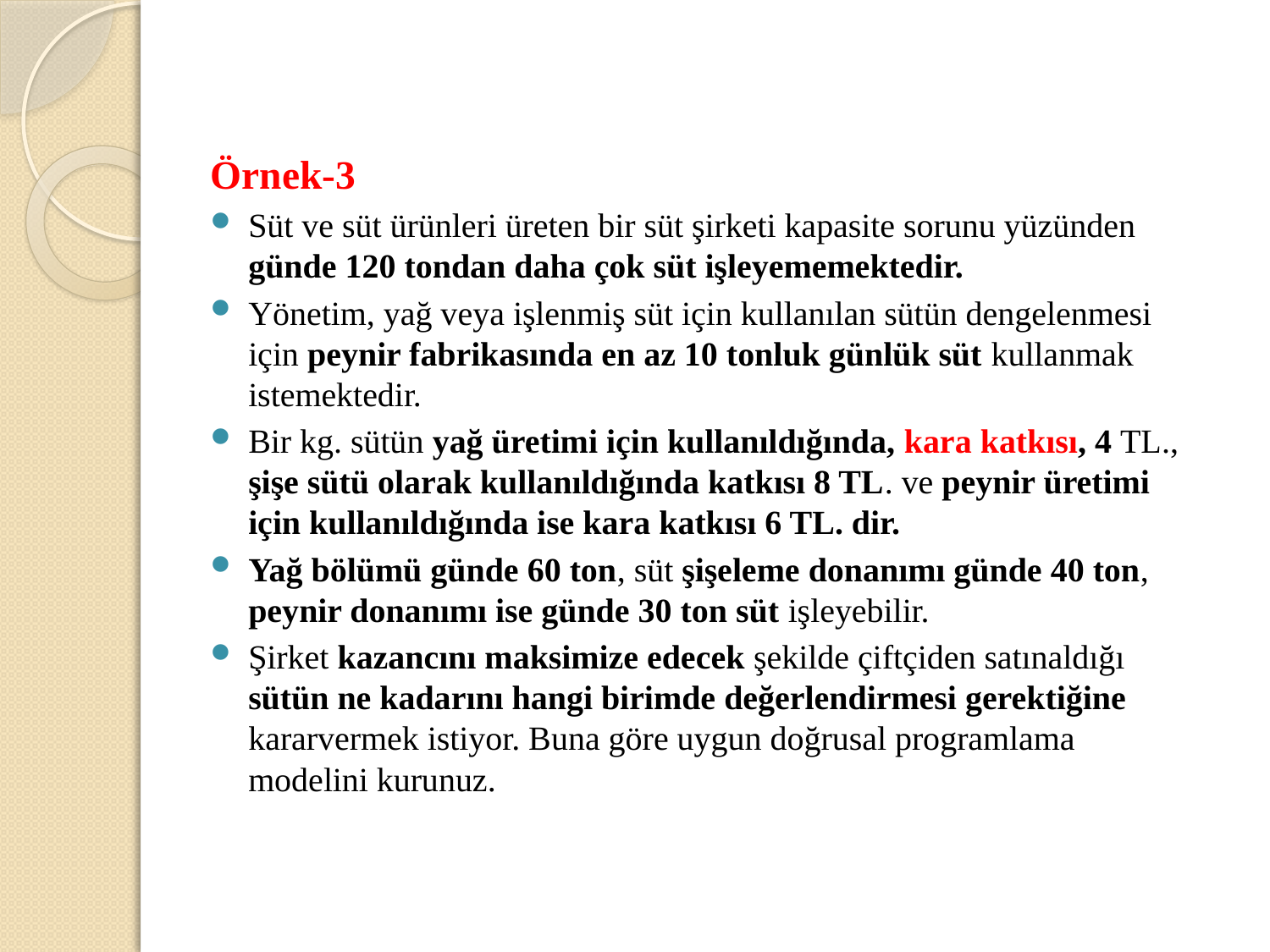

Örnek-3
Süt ve süt ürünleri üreten bir süt şirketi kapasite sorunu yüzünden günde 120 tondan daha çok süt işleyememektedir.
Yönetim, yağ veya işlenmiş süt için kullanılan sütün dengelenmesi için peynir fabrikasında en az 10 tonluk günlük süt kullanmak istemektedir.
Bir kg. sütün yağ üretimi için kullanıldığında, kara katkısı, 4 TL., şişe sütü olarak kullanıldığında katkısı 8 TL. ve peynir üretimi için kullanıldığında ise kara katkısı 6 TL. dir.
Yağ bölümü günde 60 ton, süt şişeleme donanımı günde 40 ton, peynir donanımı ise günde 30 ton süt işleyebilir.
Şirket kazancını maksimize edecek şekilde çiftçiden satınaldığı sütün ne kadarını hangi birimde değerlendirmesi gerektiğine kararvermek istiyor. Buna göre uygun doğrusal programlama modelini kurunuz.